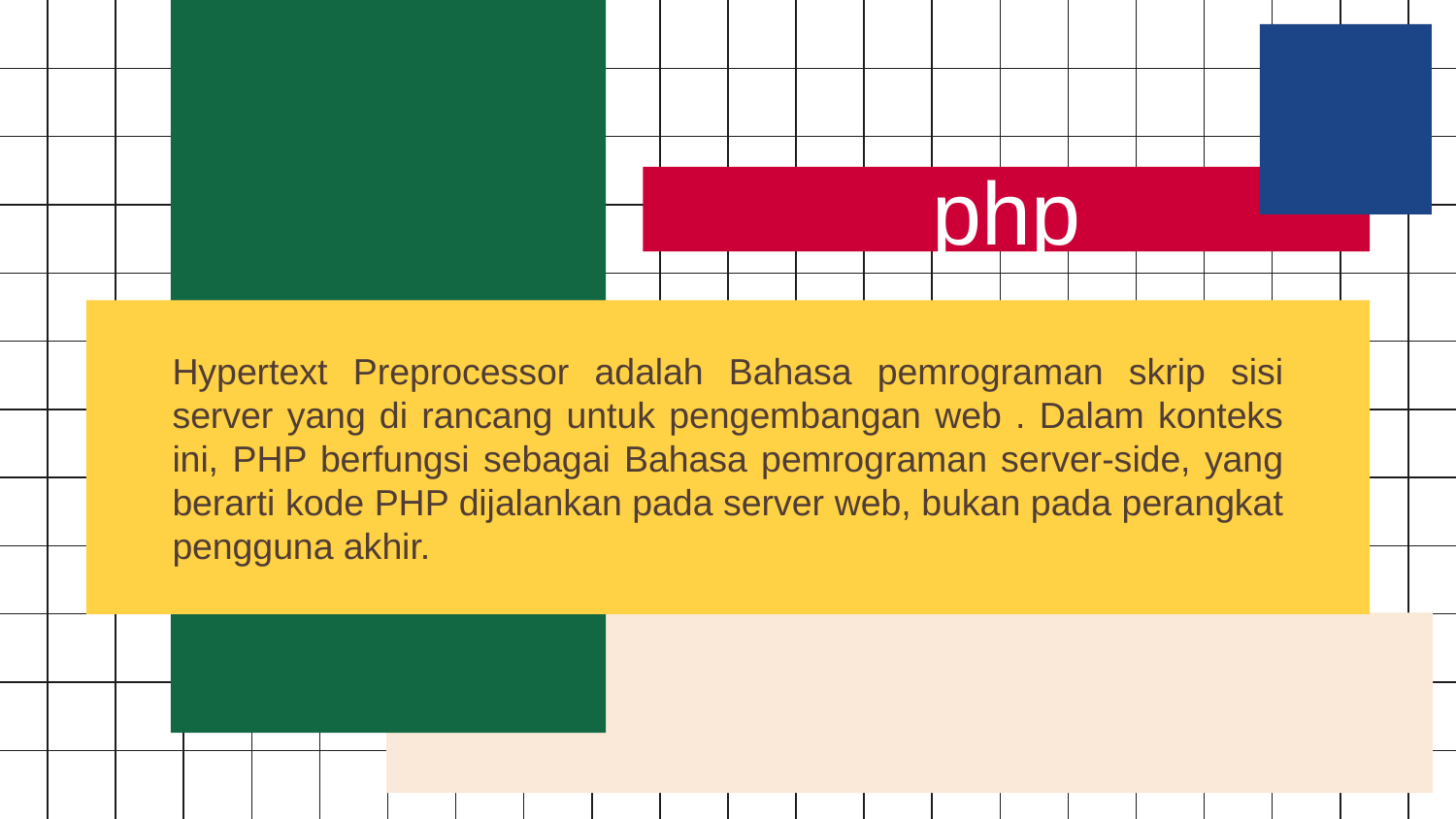

# php
Hypertext Preprocessor adalah Bahasa pemrograman skrip sisi server yang di rancang untuk pengembangan web . Dalam konteks ini, PHP berfungsi sebagai Bahasa pemrograman server-side, yang berarti kode PHP dijalankan pada server web, bukan pada perangkat pengguna akhir.